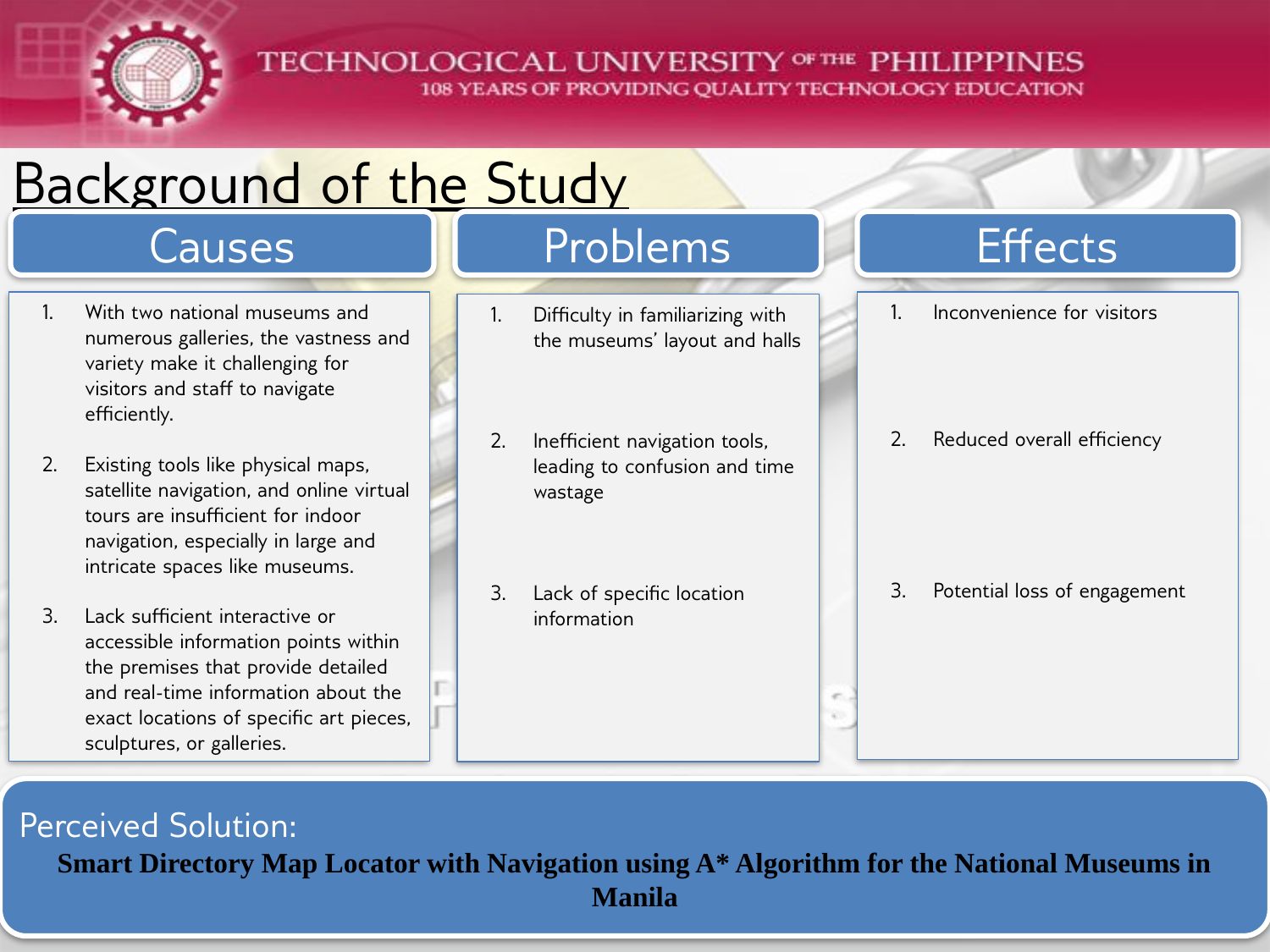

# Background of the Study
Causes
Problems
Effects
With two national museums and numerous galleries, the vastness and variety make it challenging for visitors and staff to navigate efficiently.

Existing tools like physical maps, satellite navigation, and online virtual tours are insufficient for indoor navigation, especially in large and intricate spaces like museums.

Lack sufficient interactive or accessible information points within the premises that provide detailed and real-time information about the exact locations of specific art pieces, sculptures, or galleries.
Inconvenience for visitors

Reduced overall efficiency

Potential loss of engagement
Difficulty in familiarizing with the museums’ layout and halls

Inefficient navigation tools, leading to confusion and time wastage

Lack of specific location information
Perceived Solution:
Smart Directory Map Locator with Navigation using A* Algorithm for the National Museums in Manila